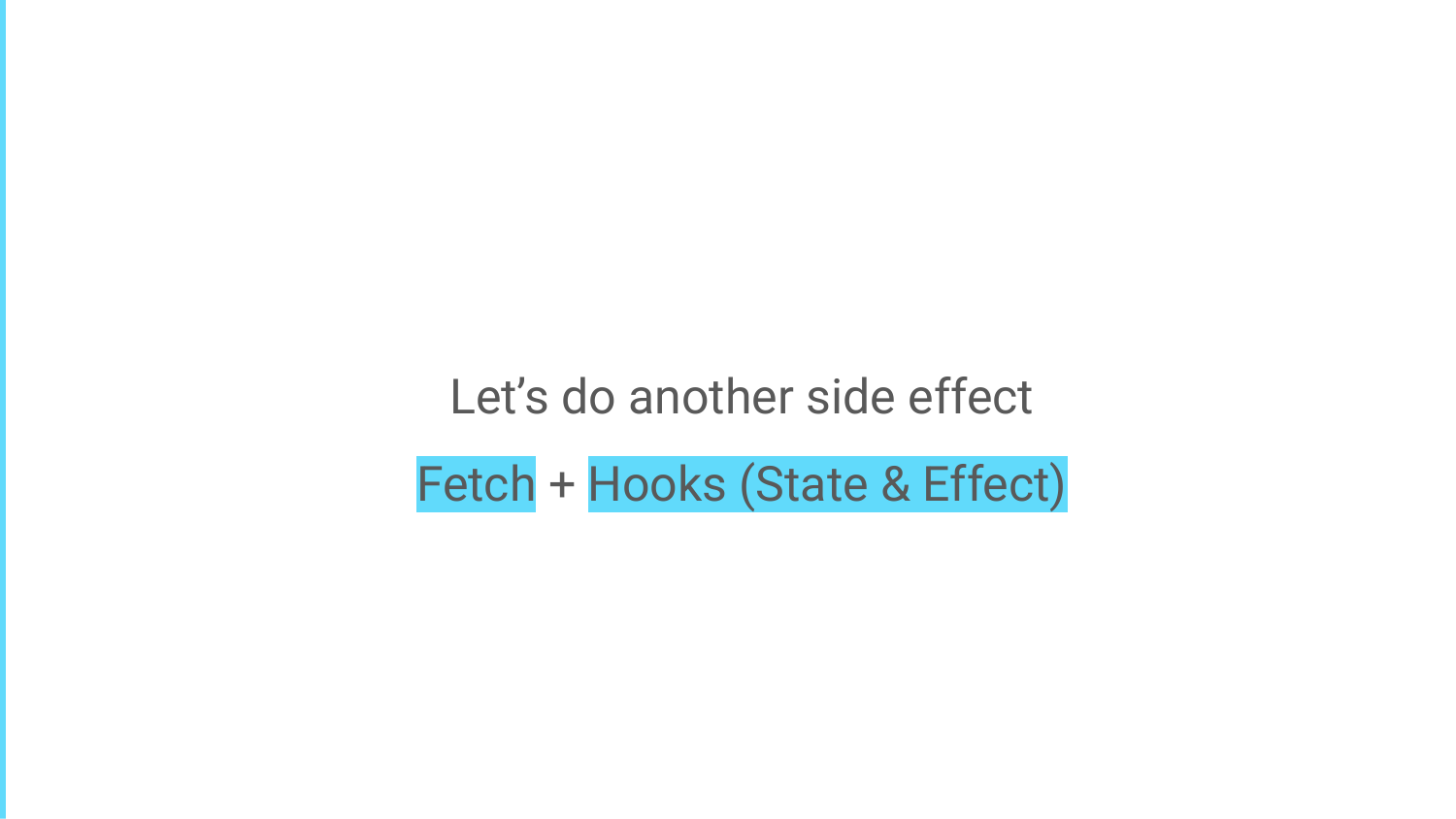

Let’s do another side effect
Fetch + Hooks (State & Effect)